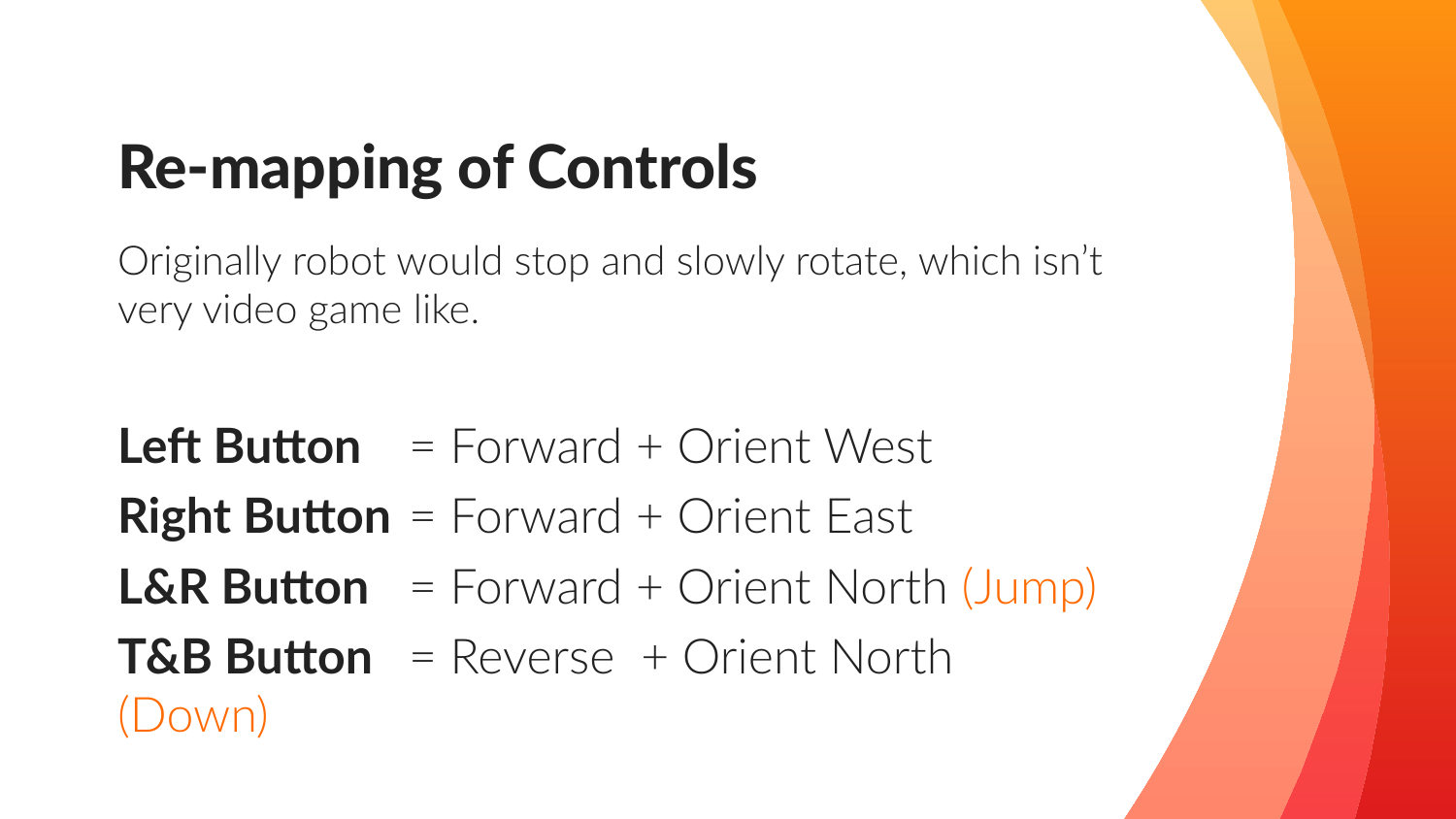

# Re-mapping of Controls
Originally robot would stop and slowly rotate, which isn’t very video game like.

Left Button 	= Forward + Orient West
Right Button 	= Forward + Orient East
L&R Button 	= Forward + Orient North (Jump)
T&B Button 	= Reverse  + Orient North (Down)